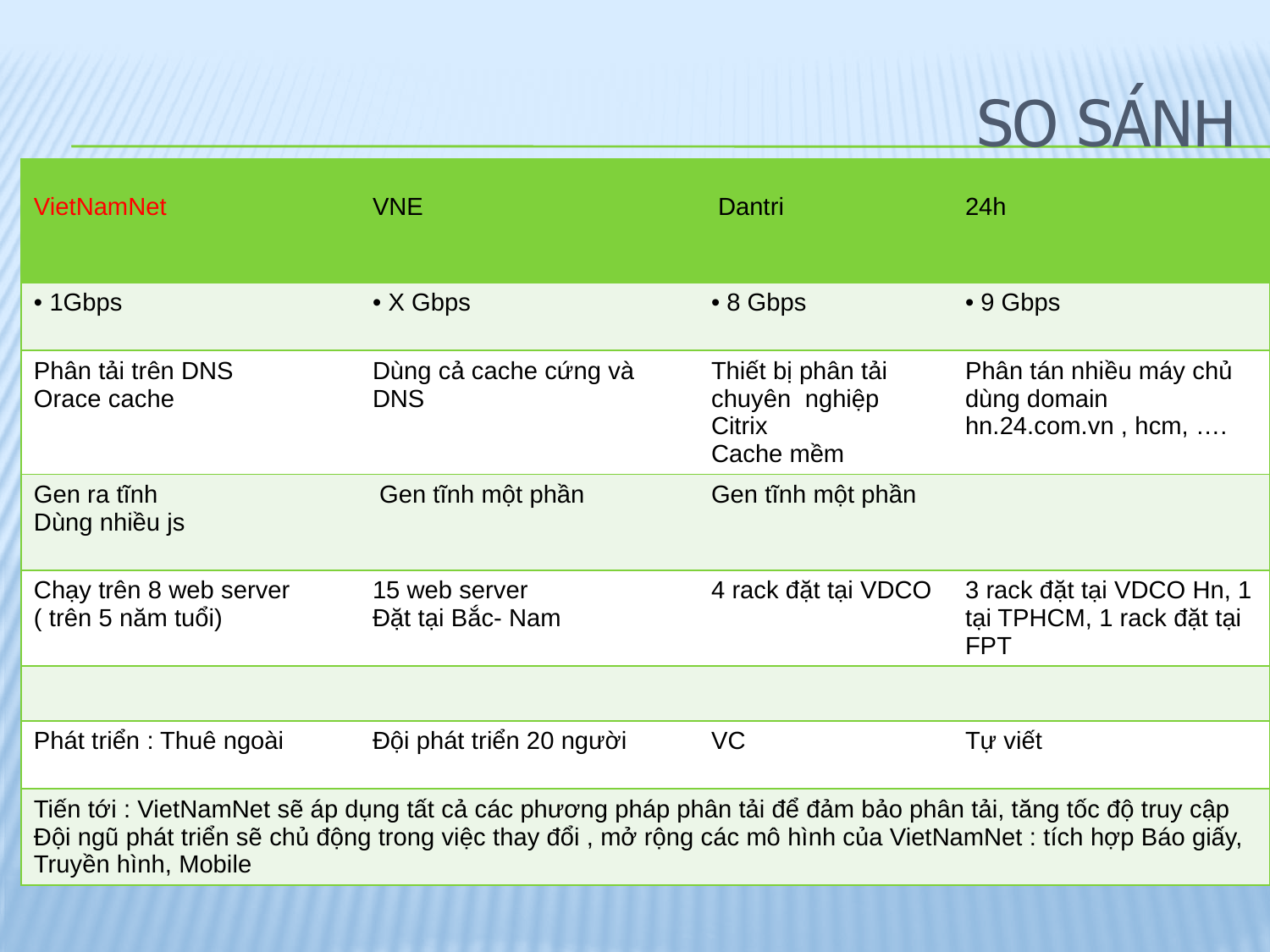

# So sánh
| VietNamNet | VNE | Dantri | 24h |
| --- | --- | --- | --- |
| 1Gbps | X Gbps | 8 Gbps | 9 Gbps |
| Phân tải trên DNS Orace cache | Dùng cả cache cứng và DNS | Thiết bị phân tải chuyên nghiệp Citrix Cache mềm | Phân tán nhiều máy chủ dùng domain hn.24.com.vn , hcm, …. |
| Gen ra tĩnh Dùng nhiều js | Gen tĩnh một phần | Gen tĩnh một phần |  |
| Chạy trên 8 web server ( trên 5 năm tuổi) | 15 web server Đặt tại Bắc- Nam | 4 rack đặt tại VDCO | 3 rack đặt tại VDCO Hn, 1 tại TPHCM, 1 rack đặt tại FPT |
|  |  |  |  |
| Phát triển : Thuê ngoài | Đội phát triển 20 người | VC | Tự viết |
| Tiến tới : VietNamNet sẽ áp dụng tất cả các phương pháp phân tải để đảm bảo phân tải, tăng tốc độ truy cập Đội ngũ phát triển sẽ chủ động trong việc thay đổi , mở rộng các mô hình của VietNamNet : tích hợp Báo giấy, Truyền hình, Mobile |  |  |  |